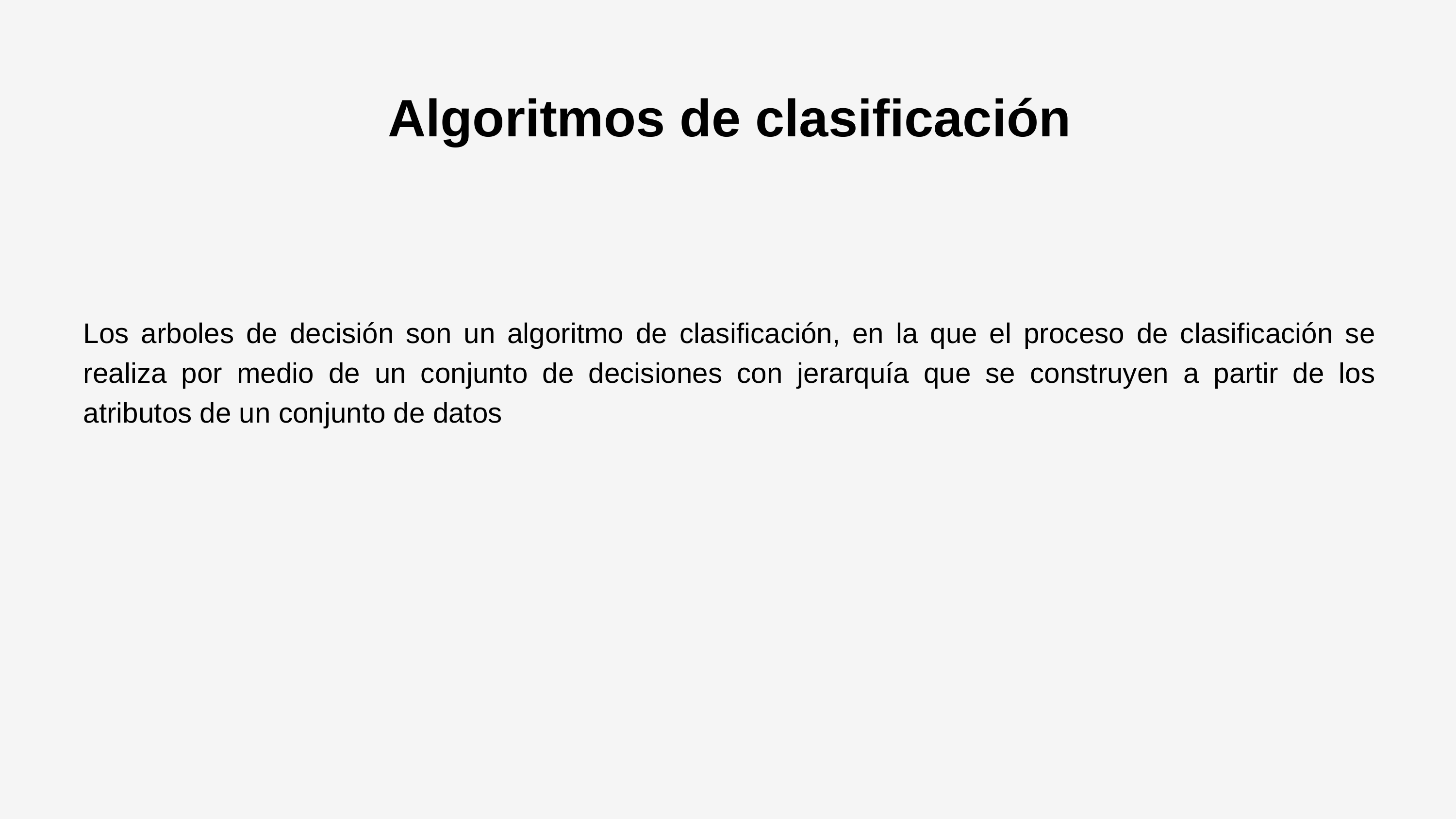

Algoritmos de clasificación
Los arboles de decisión son un algoritmo de clasificación, en la que el proceso de clasificación se realiza por medio de un conjunto de decisiones con jerarquía que se construyen a partir de los atributos de un conjunto de datos